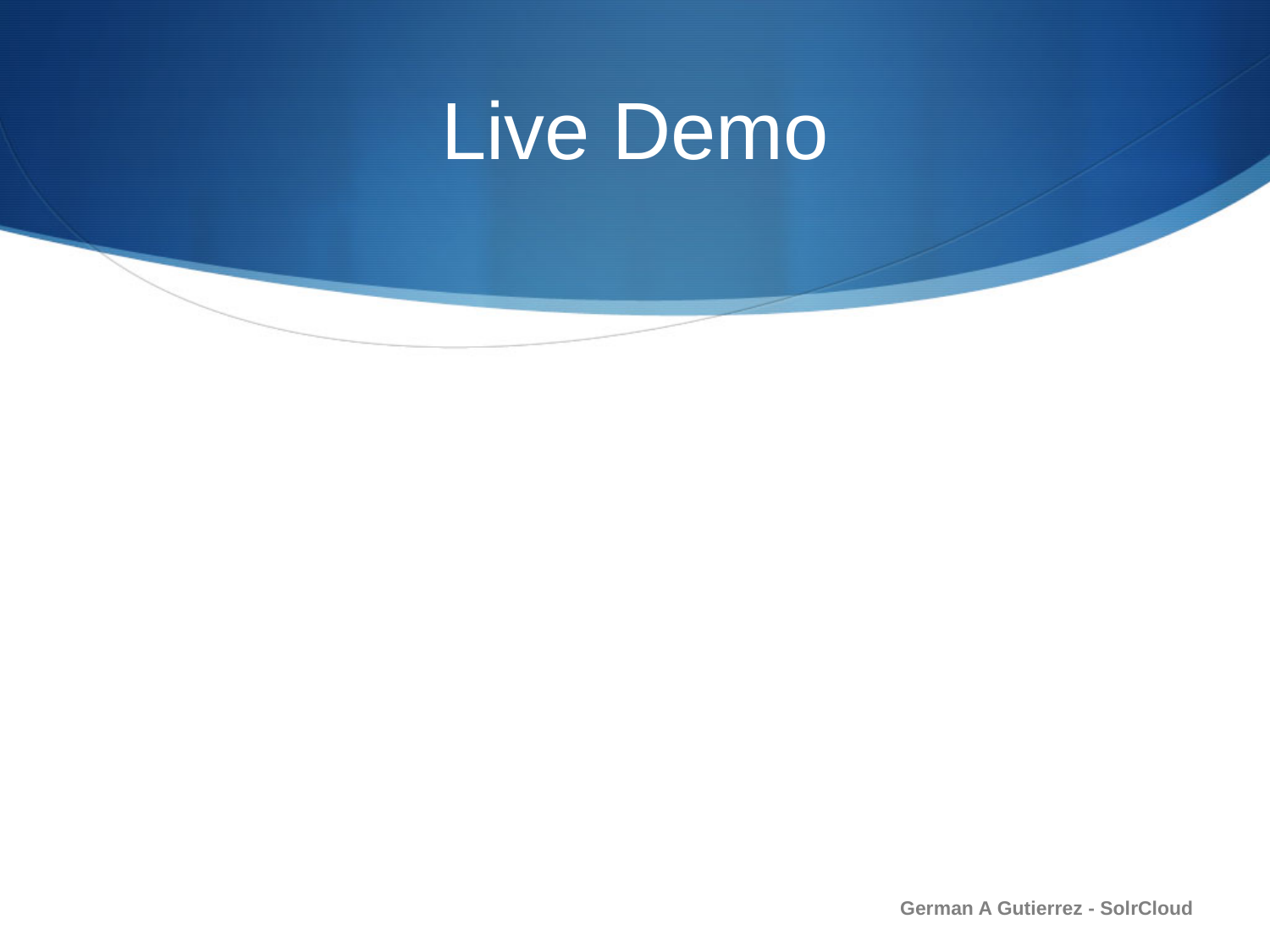

# Live Demo
German A Gutierrez - SolrCloud